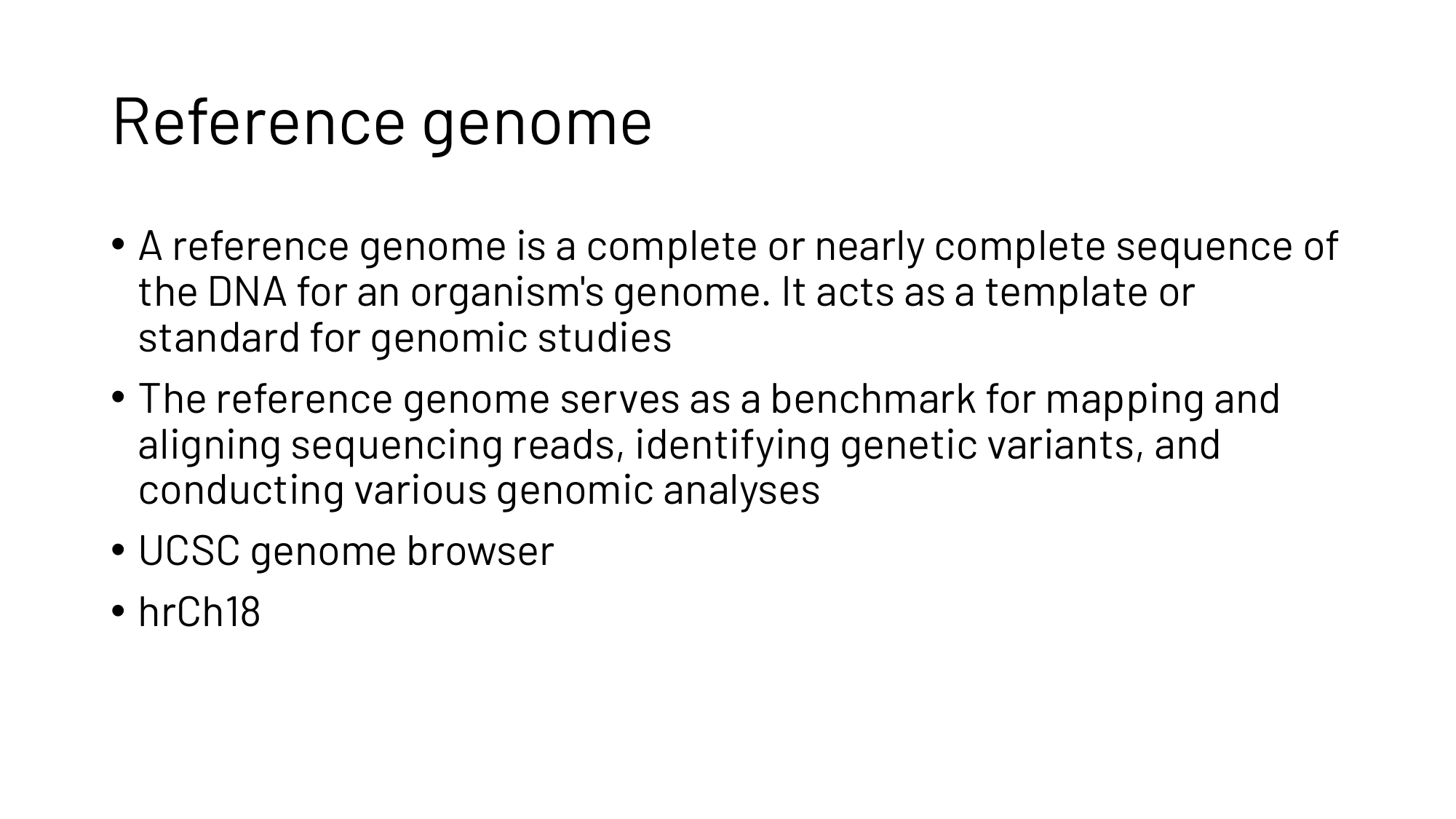

# Reference genome
A reference genome is a complete or nearly complete sequence of the DNA for an organism's genome. It acts as a template or standard for genomic studies
The reference genome serves as a benchmark for mapping and aligning sequencing reads, identifying genetic variants, and conducting various genomic analyses
UCSC genome browser
hrCh18